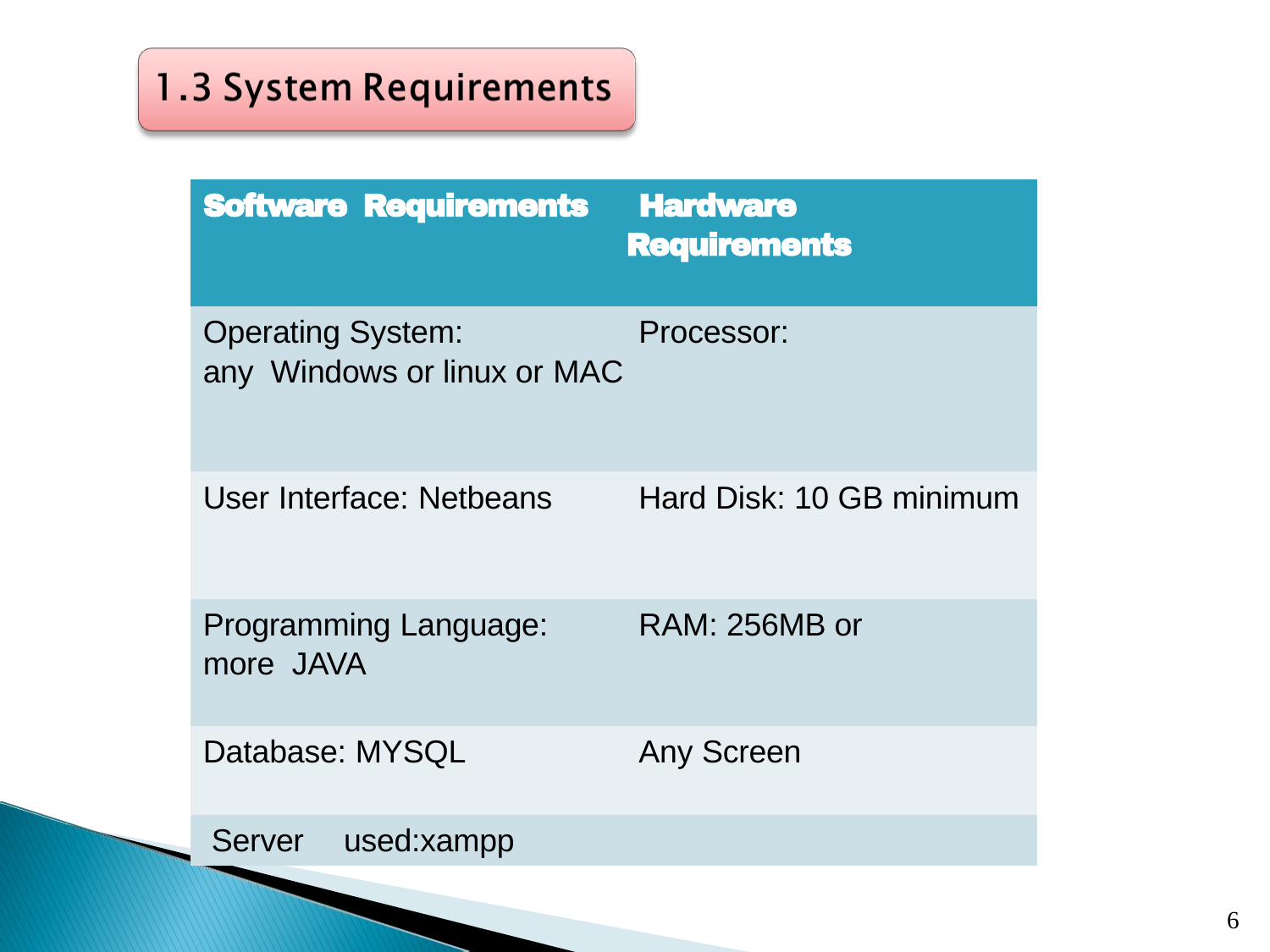

| Software Requirements Hardware Requirements |
| --- |
| Operating System: Processor: any Windows or linux or MAC |
| User Interface: Netbeans Hard Disk: 10 GB minimum |
| Programming Language: RAM: 256MB or more JAVA |
| Database: MYSQL Any Screen |
| Server used:xampp |
6